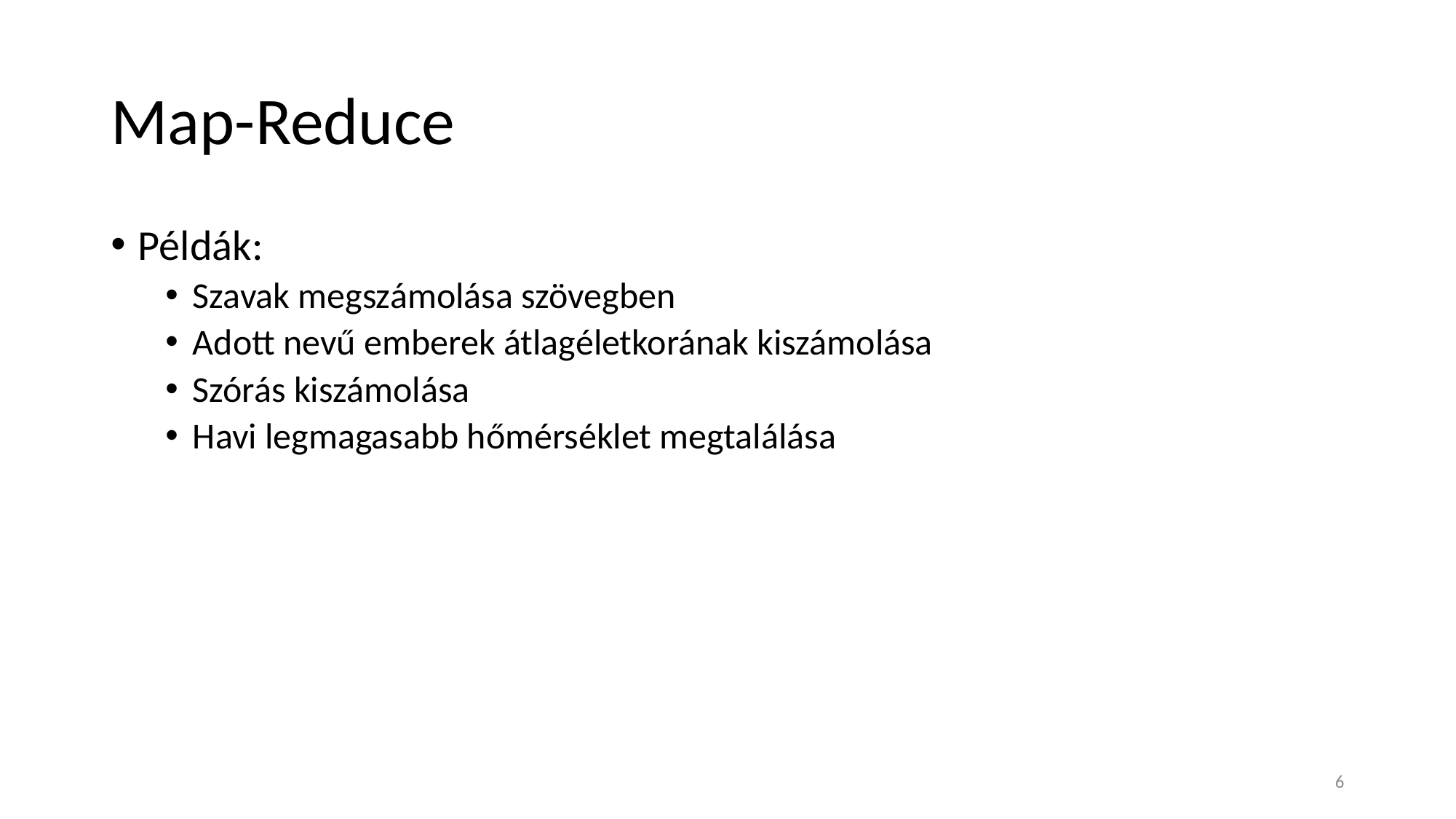

# Map-Reduce
Példák:
Szavak megszámolása szövegben
Adott nevű emberek átlagéletkorának kiszámolása
Szórás kiszámolása
Havi legmagasabb hőmérséklet megtalálása
6